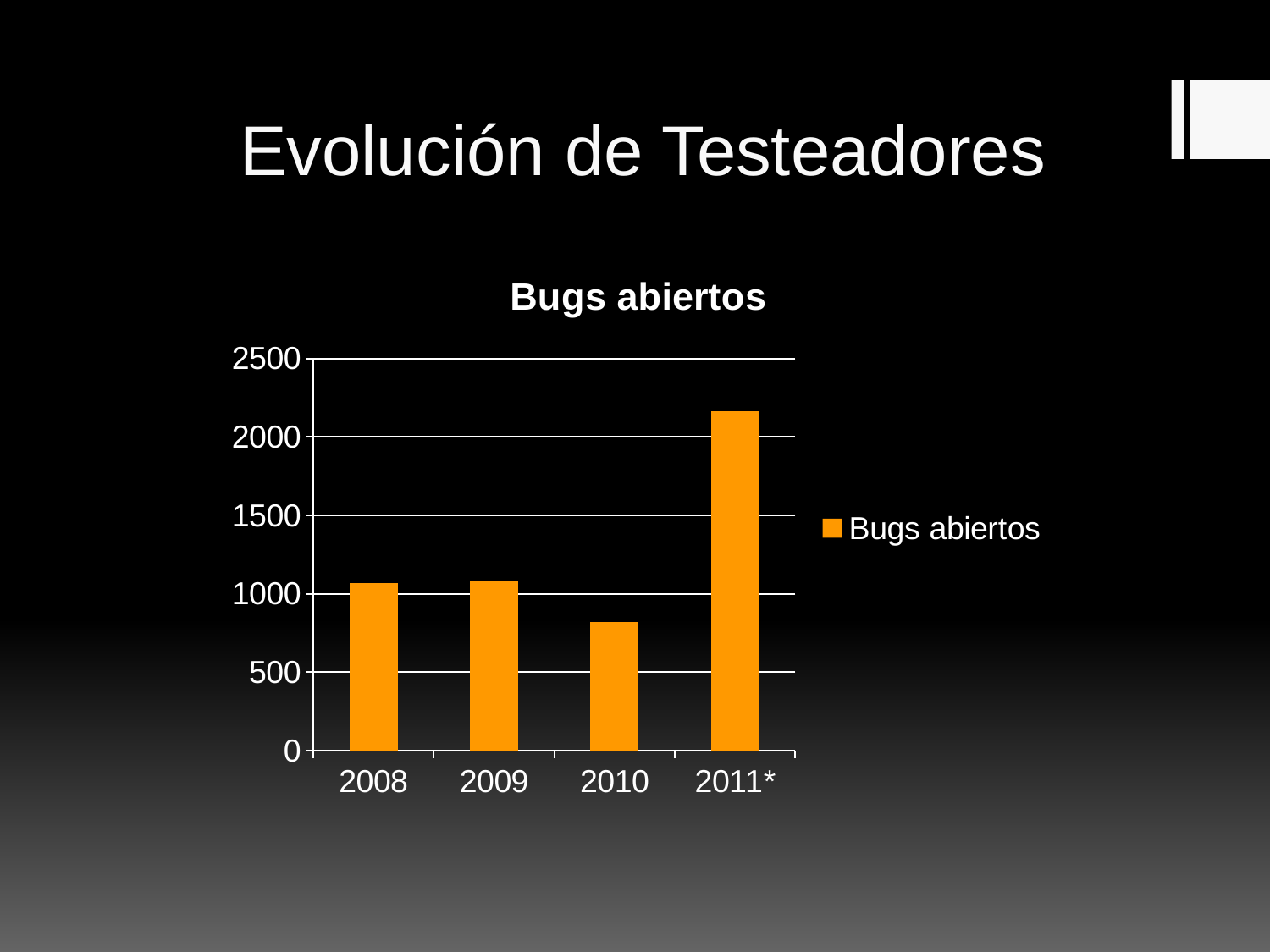

# Evolución de Testeadores

### Chart:

| Category | Bugs abiertos |
|---|---|
| 2008 | 1066.0 |
| 2009 | 1083.0 |
| 2010 | 820.0 |
| 2011* | 2163.0 |